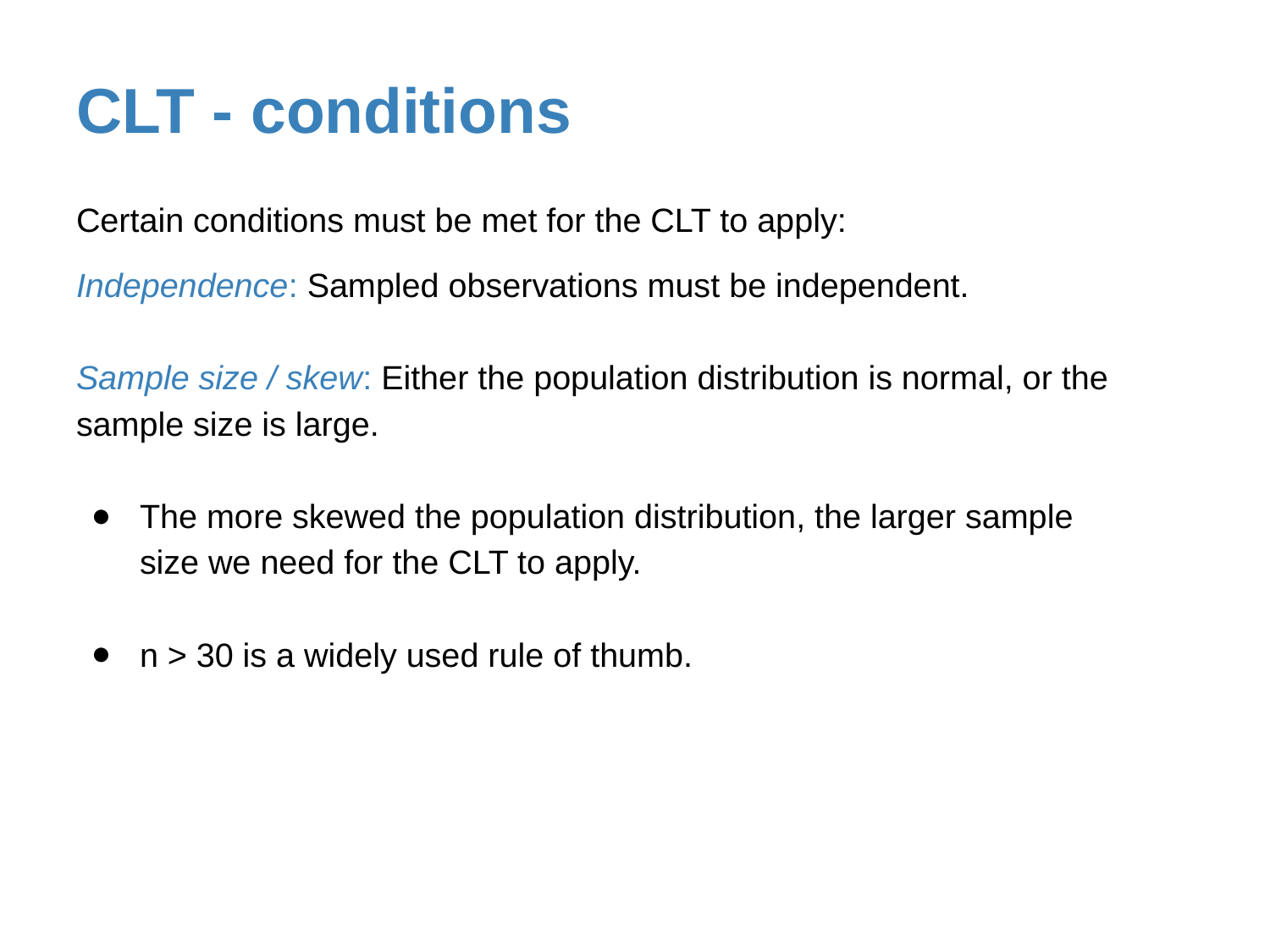

# CLT - conditions
Certain conditions must be met for the CLT to apply:

Independence: Sampled observations must be independent.

Sample size / skew: Either the population distribution is normal, or the sample size is large.

The more skewed the population distribution, the larger sample size we need for the CLT to apply.

n > 30 is a widely used rule of thumb.